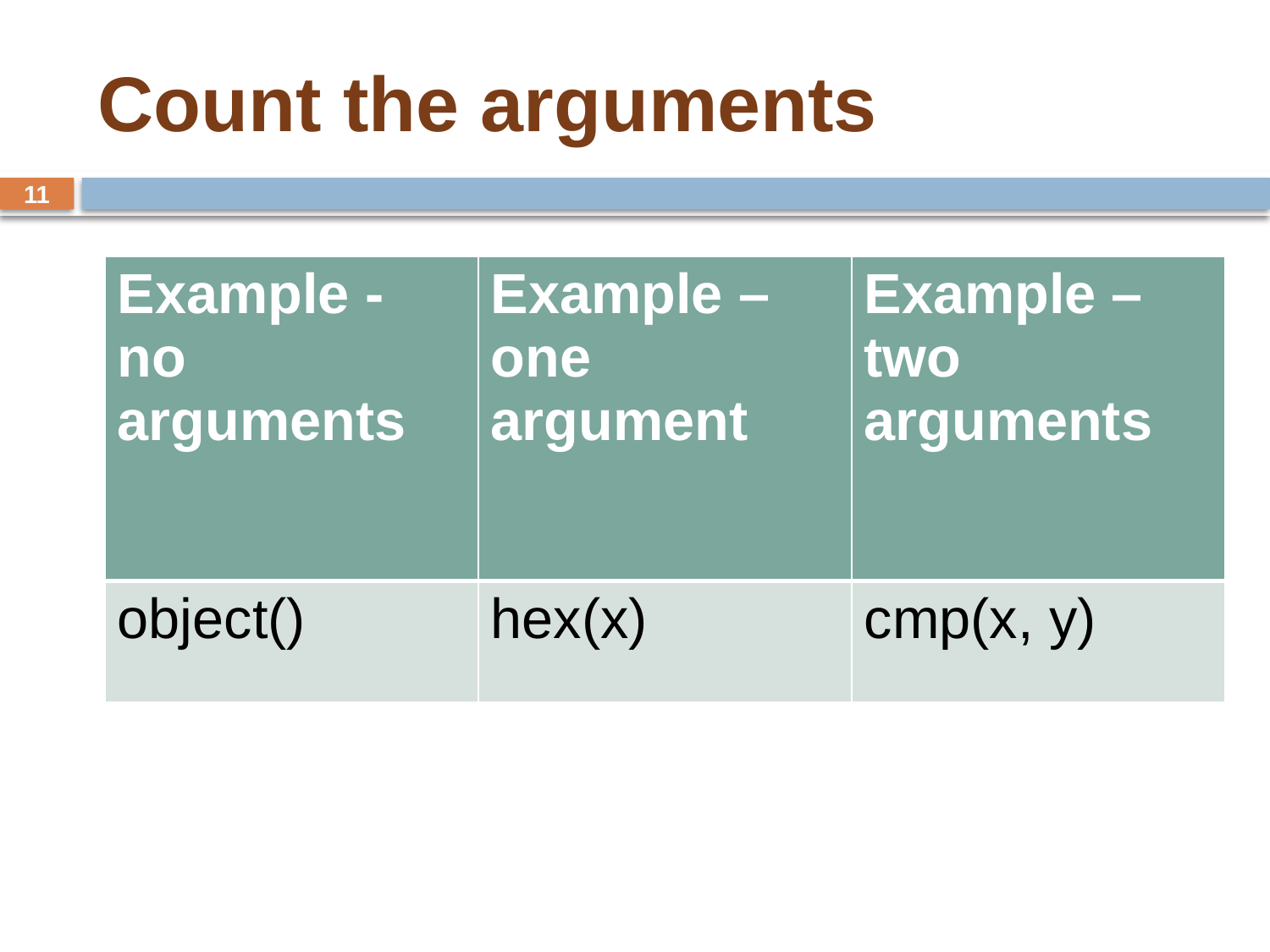

# Count the arguments
11
| Example - no arguments | Example – one argument | Example – two arguments |
| --- | --- | --- |
| object() | hex(x) | cmp(x, y) |